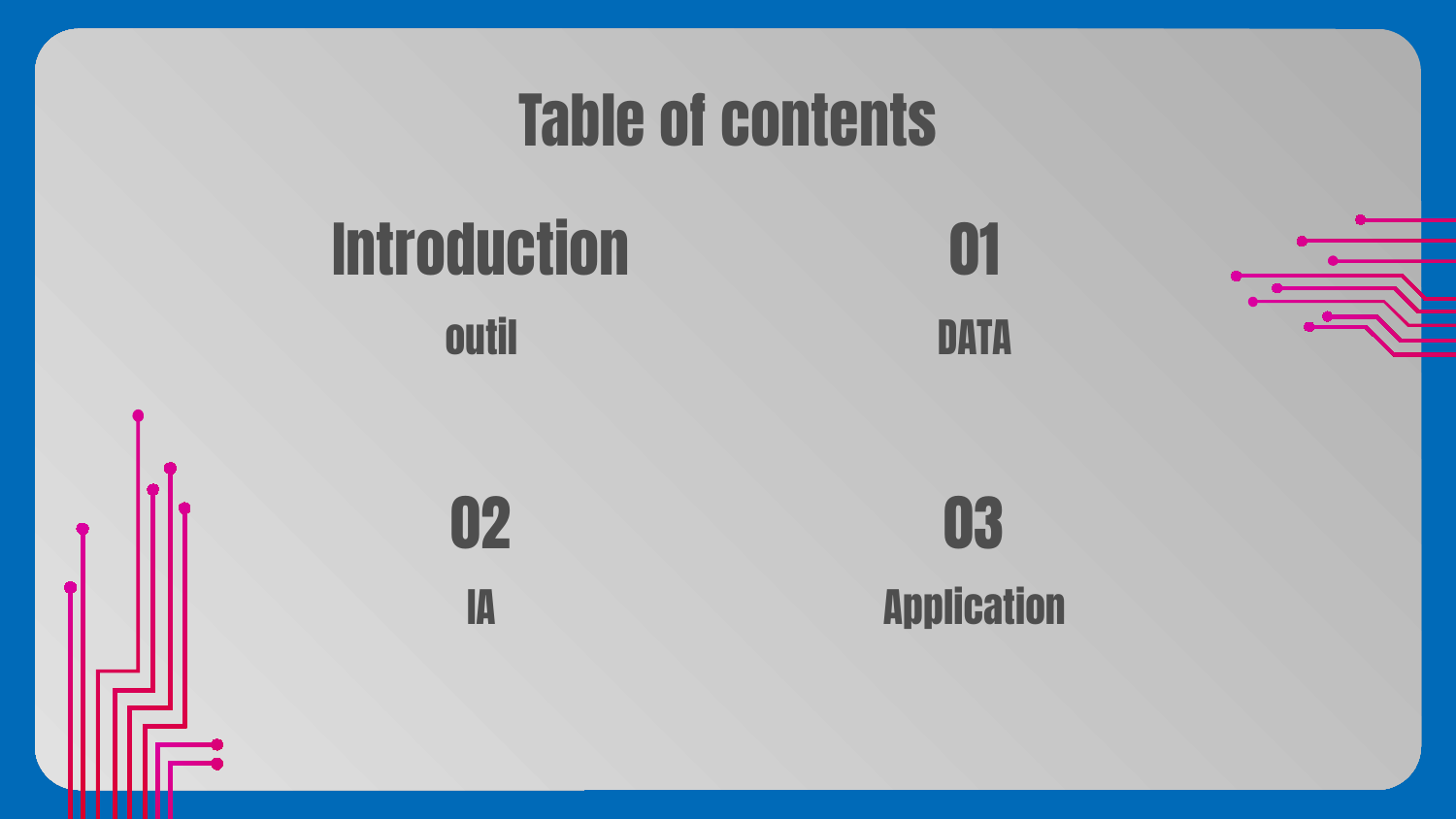

# Table of contents
Introduction
01
outil
DATA
02
03
IA
Application